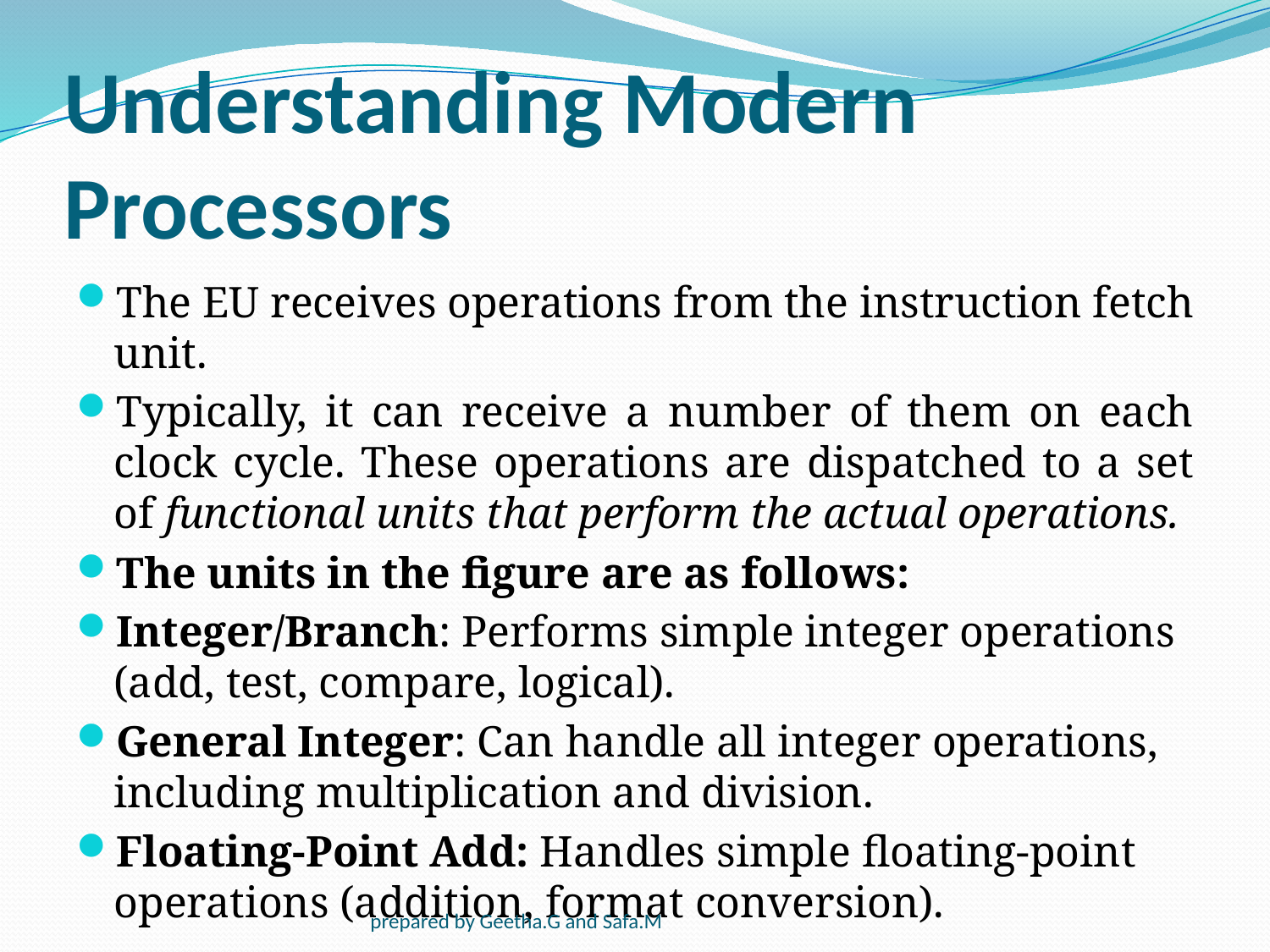

# Understanding Modern Processors
The EU receives operations from the instruction fetch unit.
Typically, it can receive a number of them on each clock cycle. These operations are dispatched to a set of functional units that perform the actual operations.
The units in the figure are as follows:
Integer/Branch: Performs simple integer operations (add, test, compare, logical).
General Integer: Can handle all integer operations, including multiplication and division.
Floating-Point Add: Handles simple floating-point operations (addition, format conversion).
prepared by Geetha.G and Safa.M